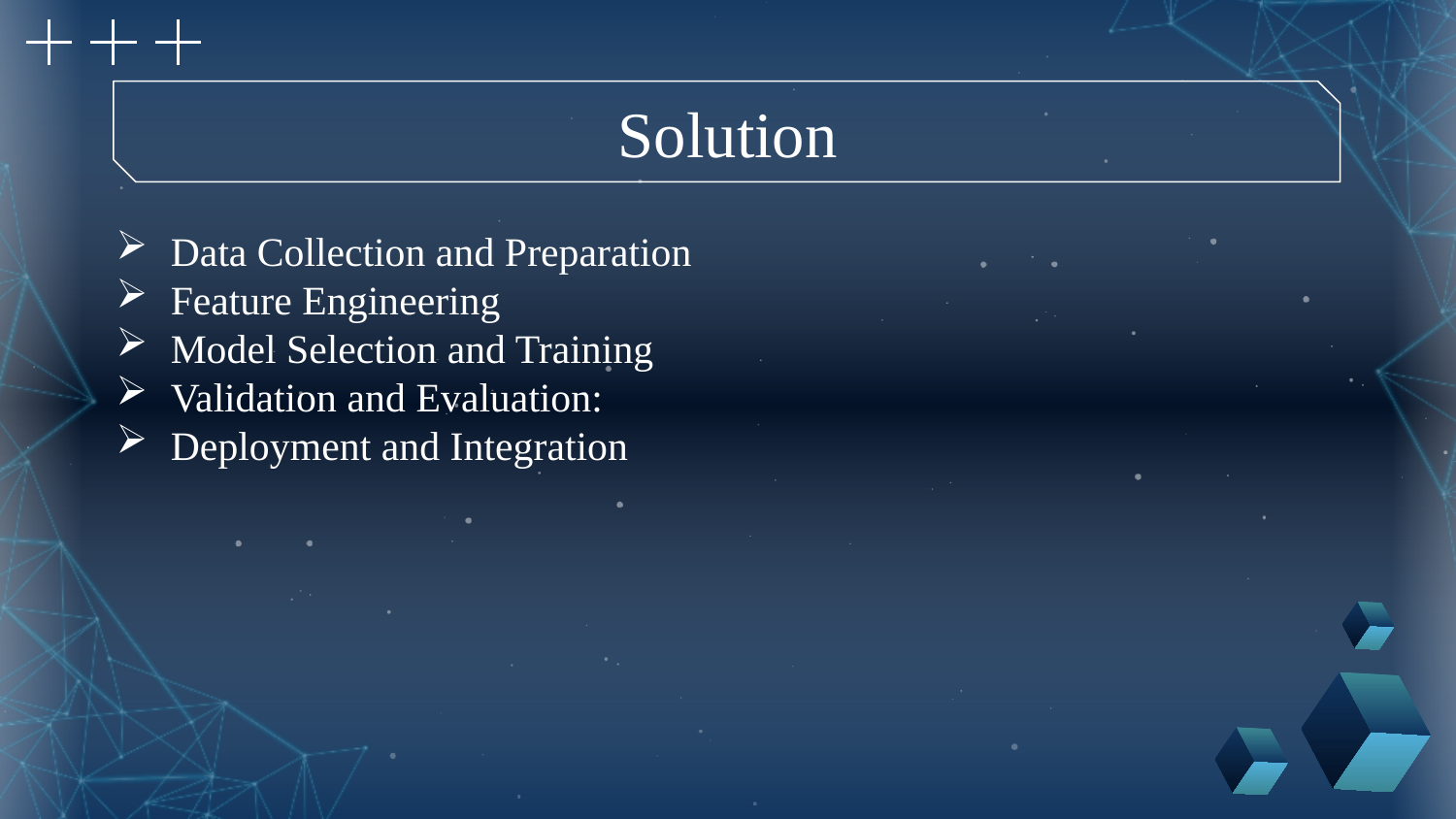

Solution
Data Collection and Preparation
Feature Engineering
Model Selection and Training
Validation and Evaluation:
Deployment and Integration